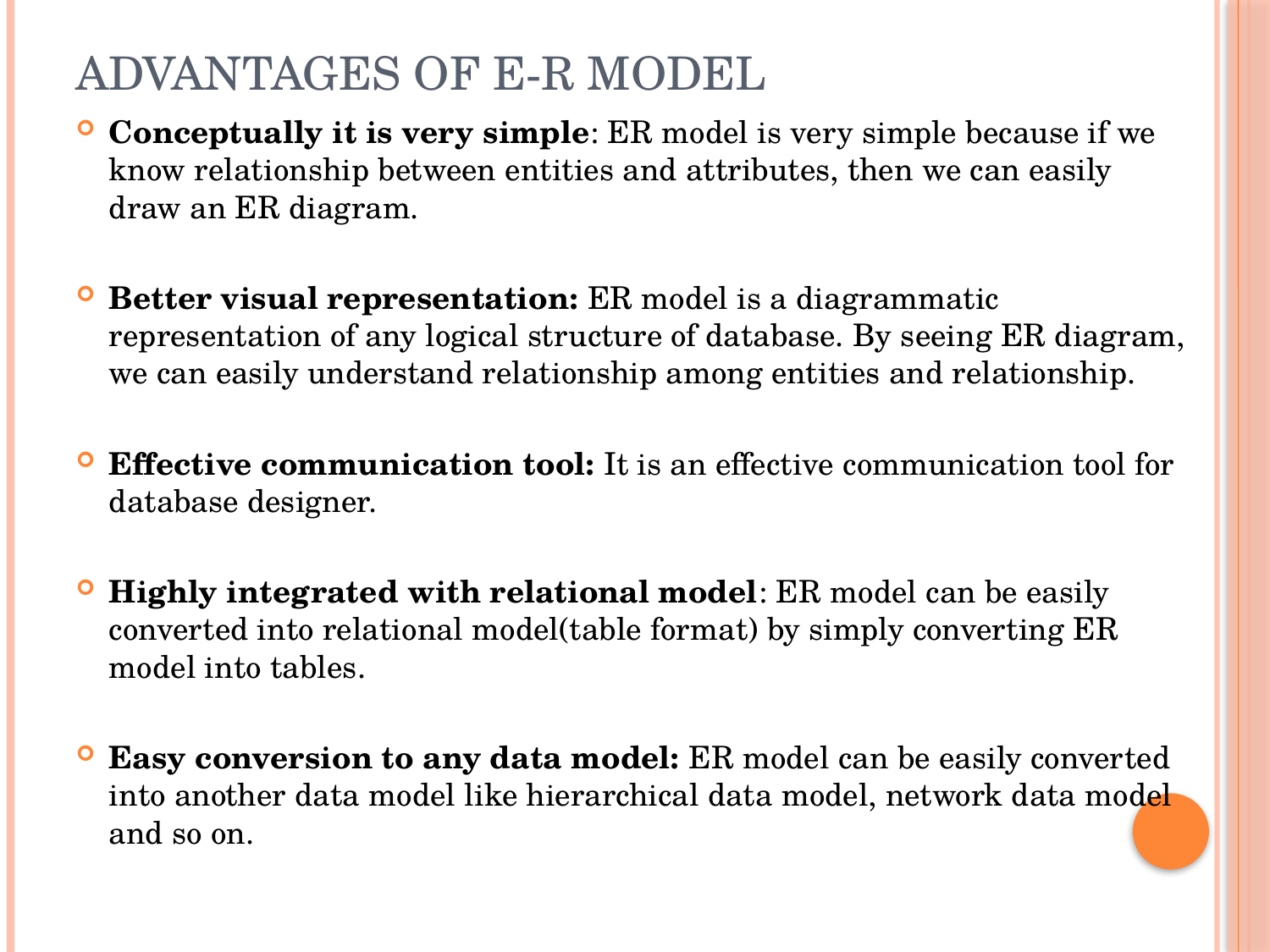

# Advantages of E-R model
Conceptually it is very simple: ER model is very simple because if we know relationship between entities and attributes, then we can easily draw an ER diagram.

Better visual representation: ER model is a diagrammatic representation of any logical structure of database. By seeing ER diagram, we can easily understand relationship among entities and relationship.

Effective communication tool: It is an effective communication tool for database designer.

Highly integrated with relational model: ER model can be easily converted into relational model(table format) by simply converting ER model into tables.

Easy conversion to any data model: ER model can be easily converted into another data model like hierarchical data model, network data model and so on.